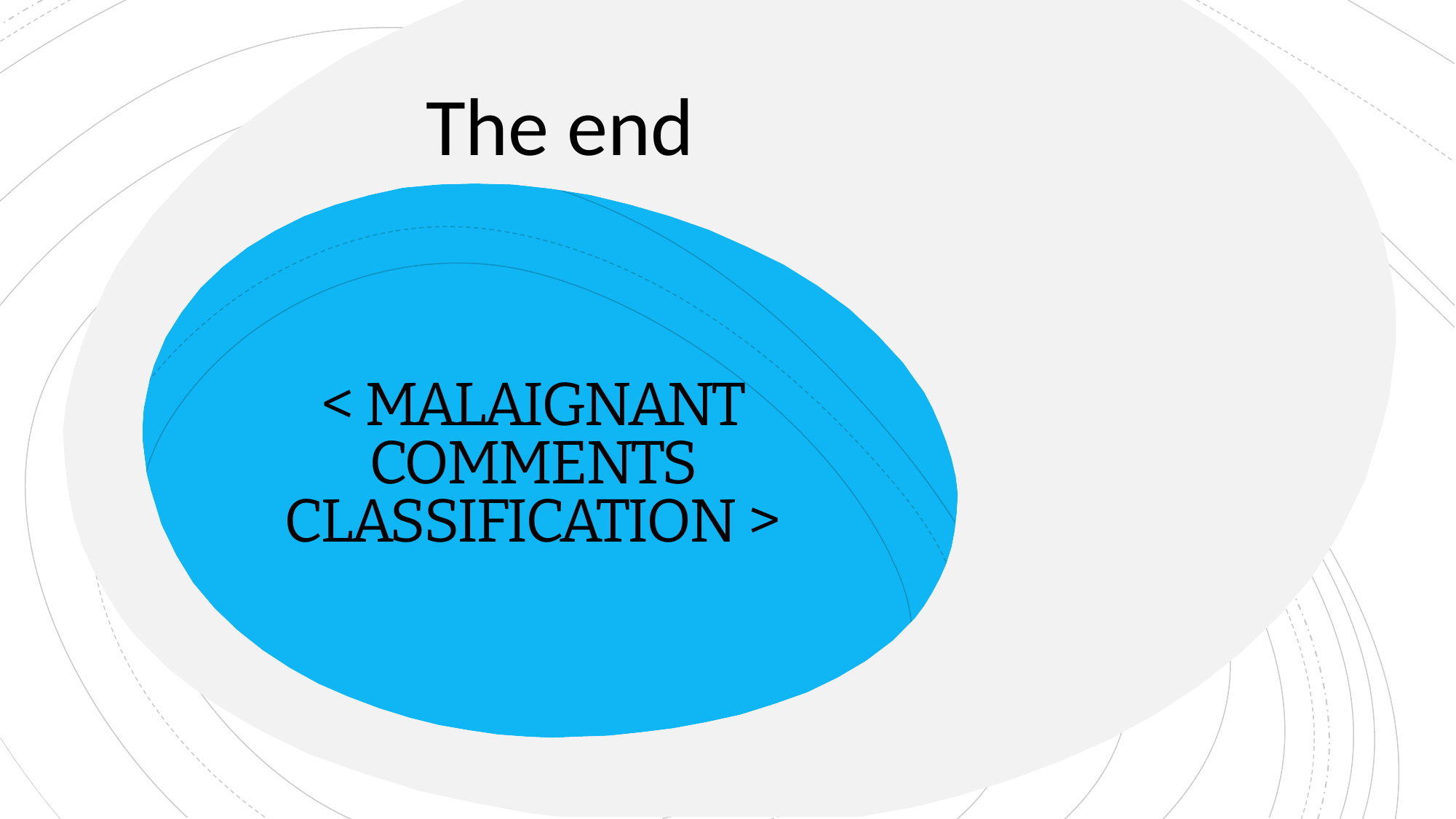

The end

# < MALAIGNANT COMMENTS CLASSIFICATION >